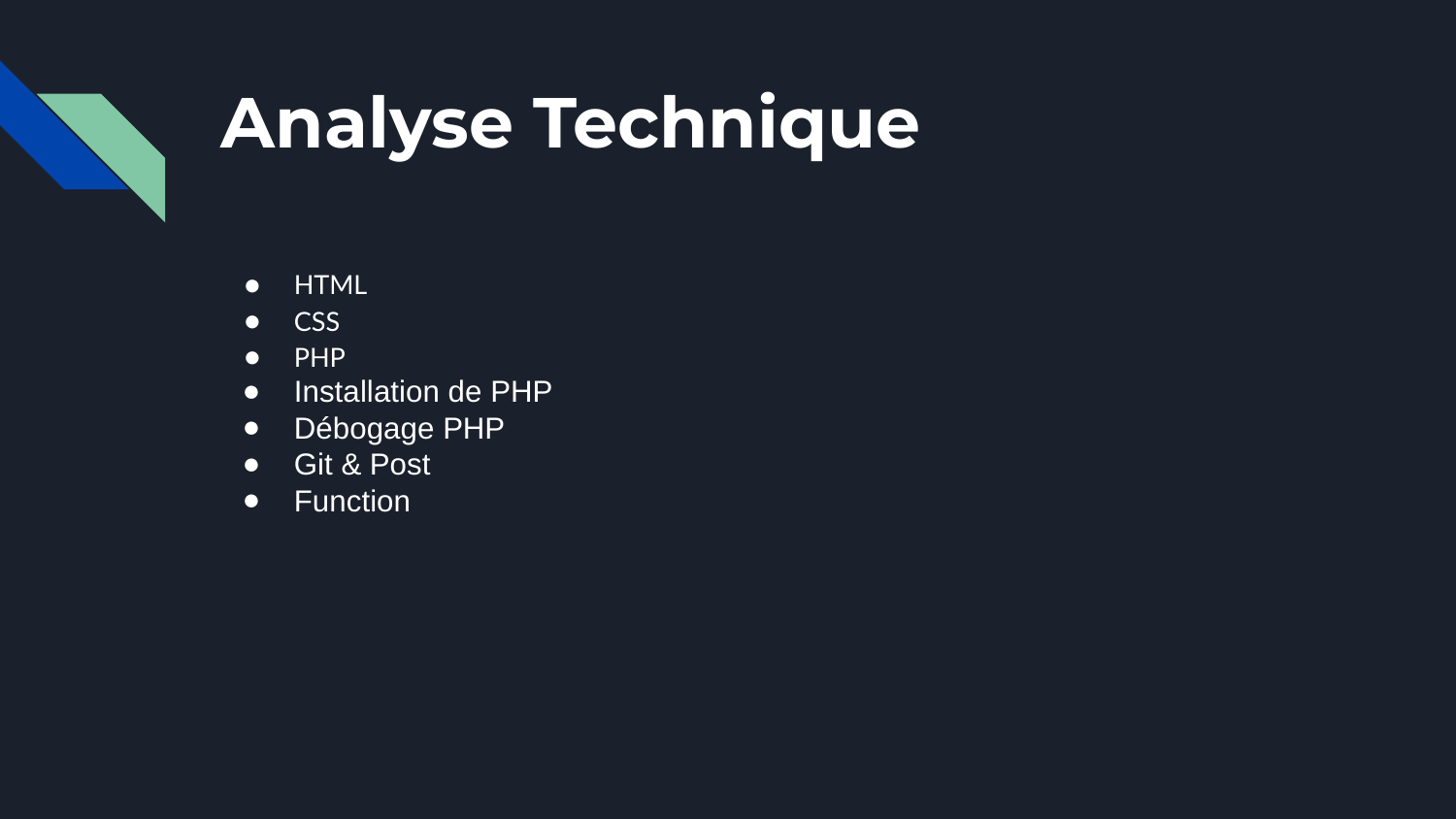

# Analyse Technique

HTML
CSS
PHP
Installation de PHP
Débogage PHP
Git & Post
Function